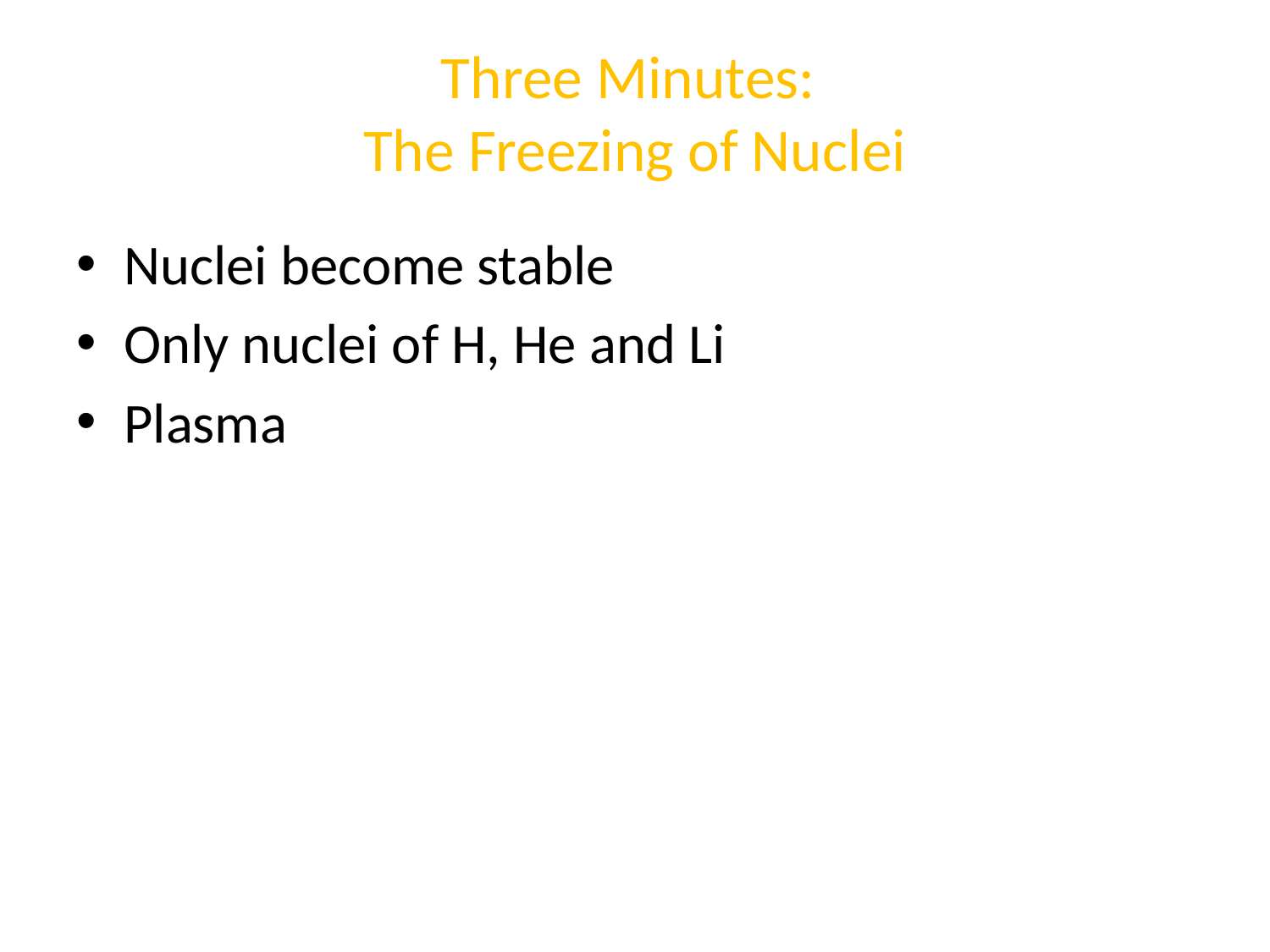

# Three Minutes: The Freezing of Nuclei
Nuclei become stable
Only nuclei of H, He and Li
Plasma